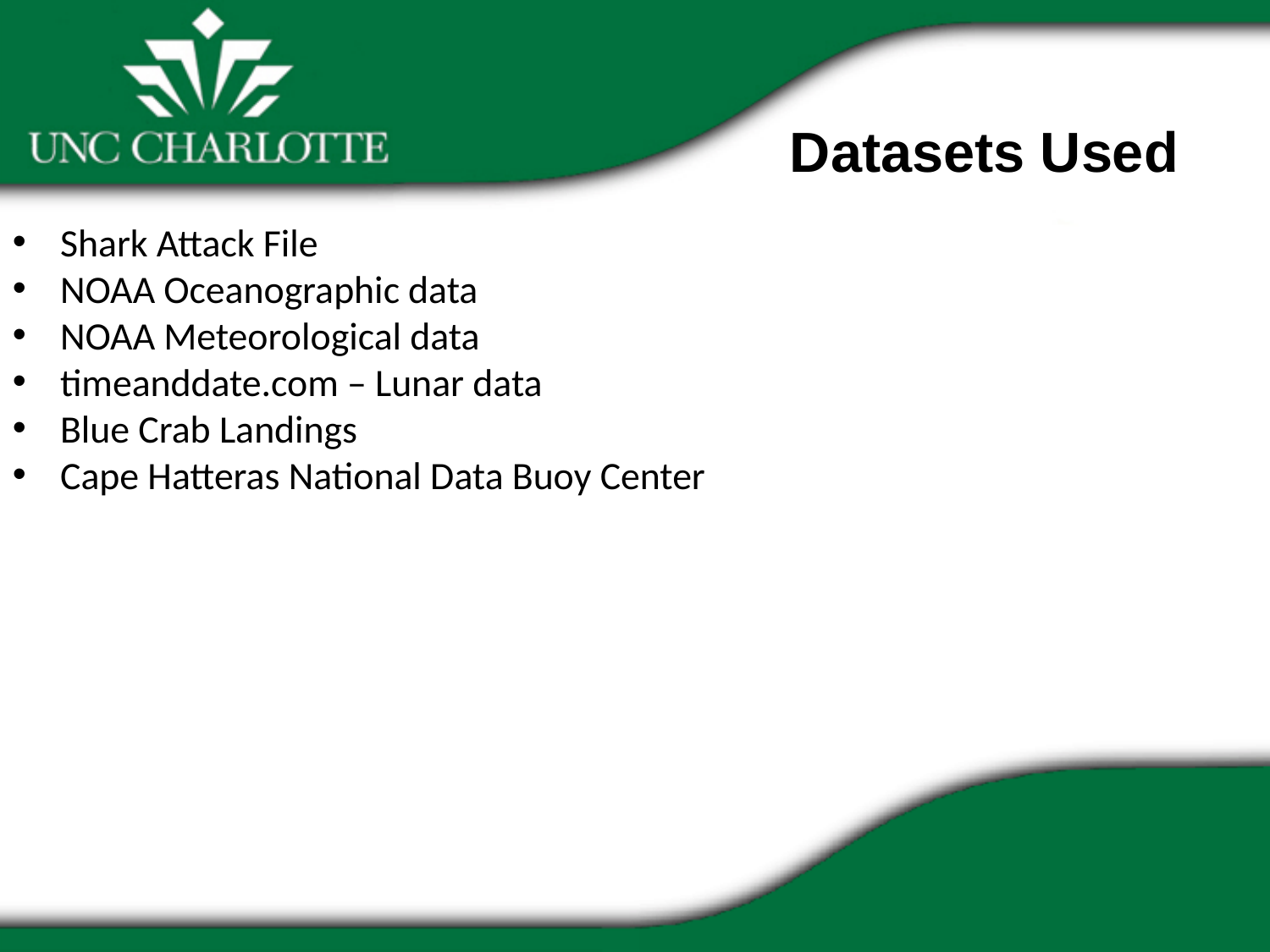

Datasets Used
Shark Attack File
NOAA Oceanographic data
NOAA Meteorological data
timeanddate.com – Lunar data
Blue Crab Landings
Cape Hatteras National Data Buoy Center